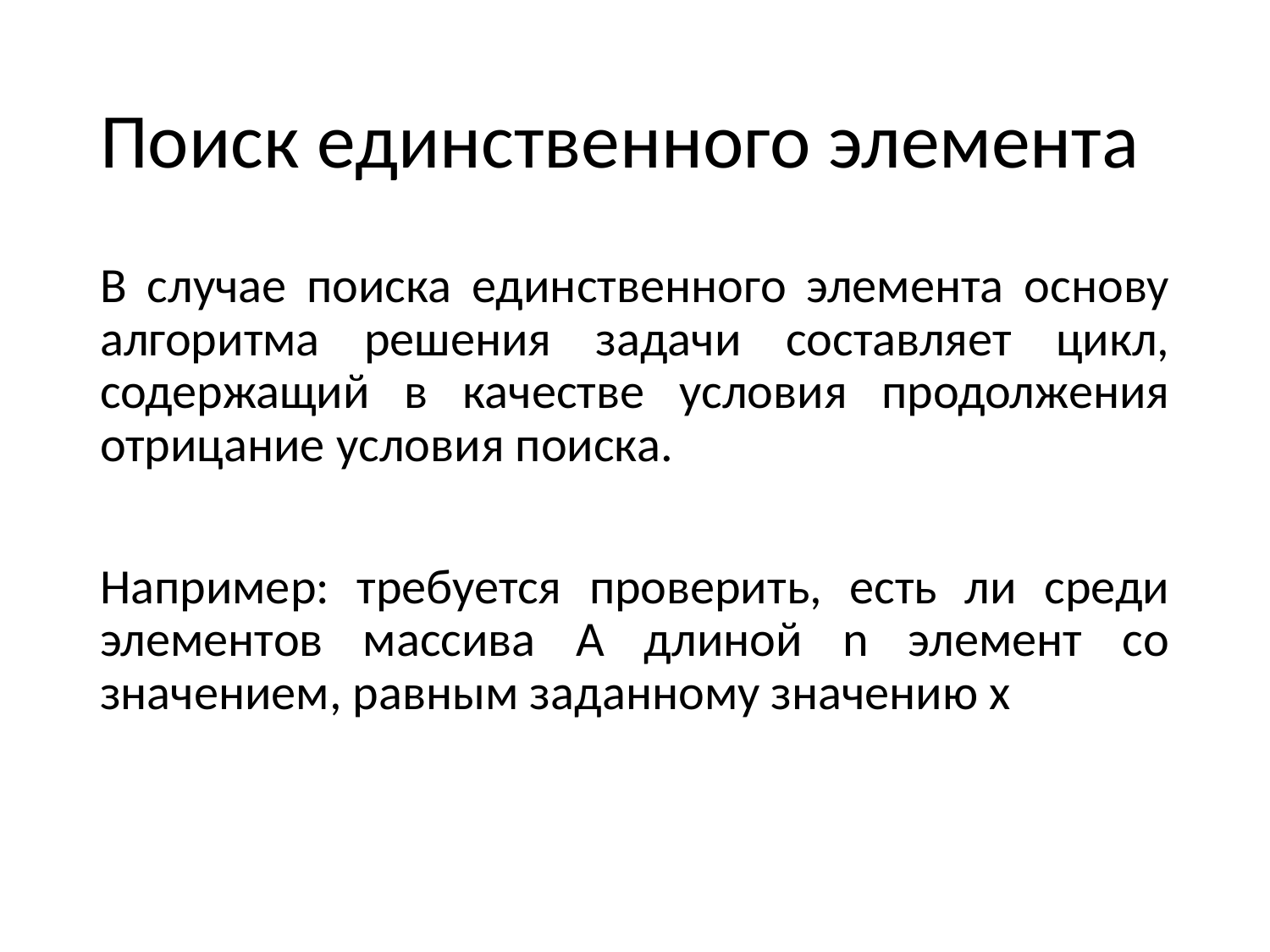

# Поиск единственного элемента
В случае поиска единственного элемента основу алгоритма решения задачи составляет цикл, содержащий в качестве условия продолжения отрицание условия поиска.

Например: требуется проверить, есть ли среди элементов массива A длиной n элемент со значением, равным заданному значению x